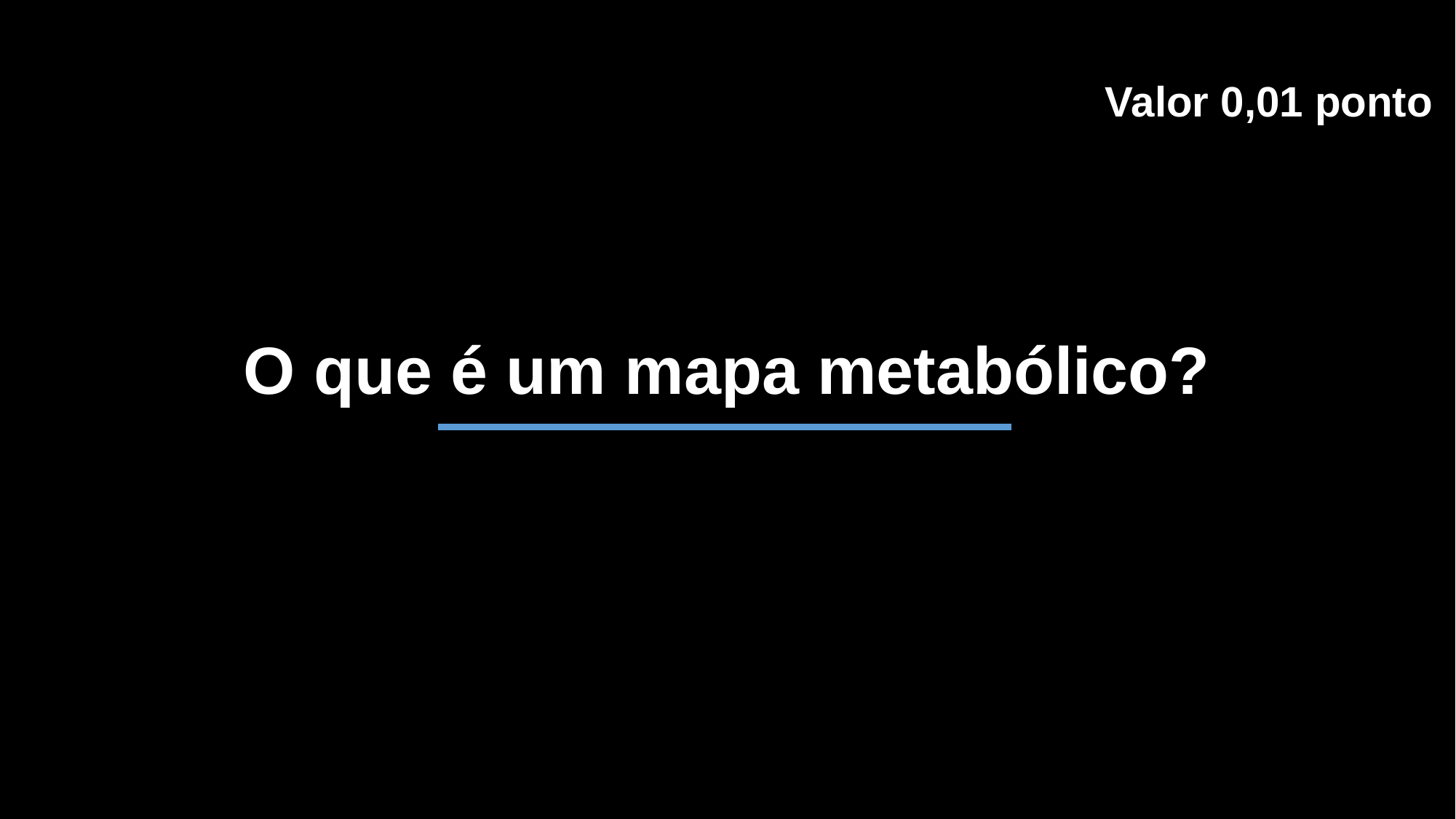

Valor 0,01 ponto
O que é um mapa metabólico?